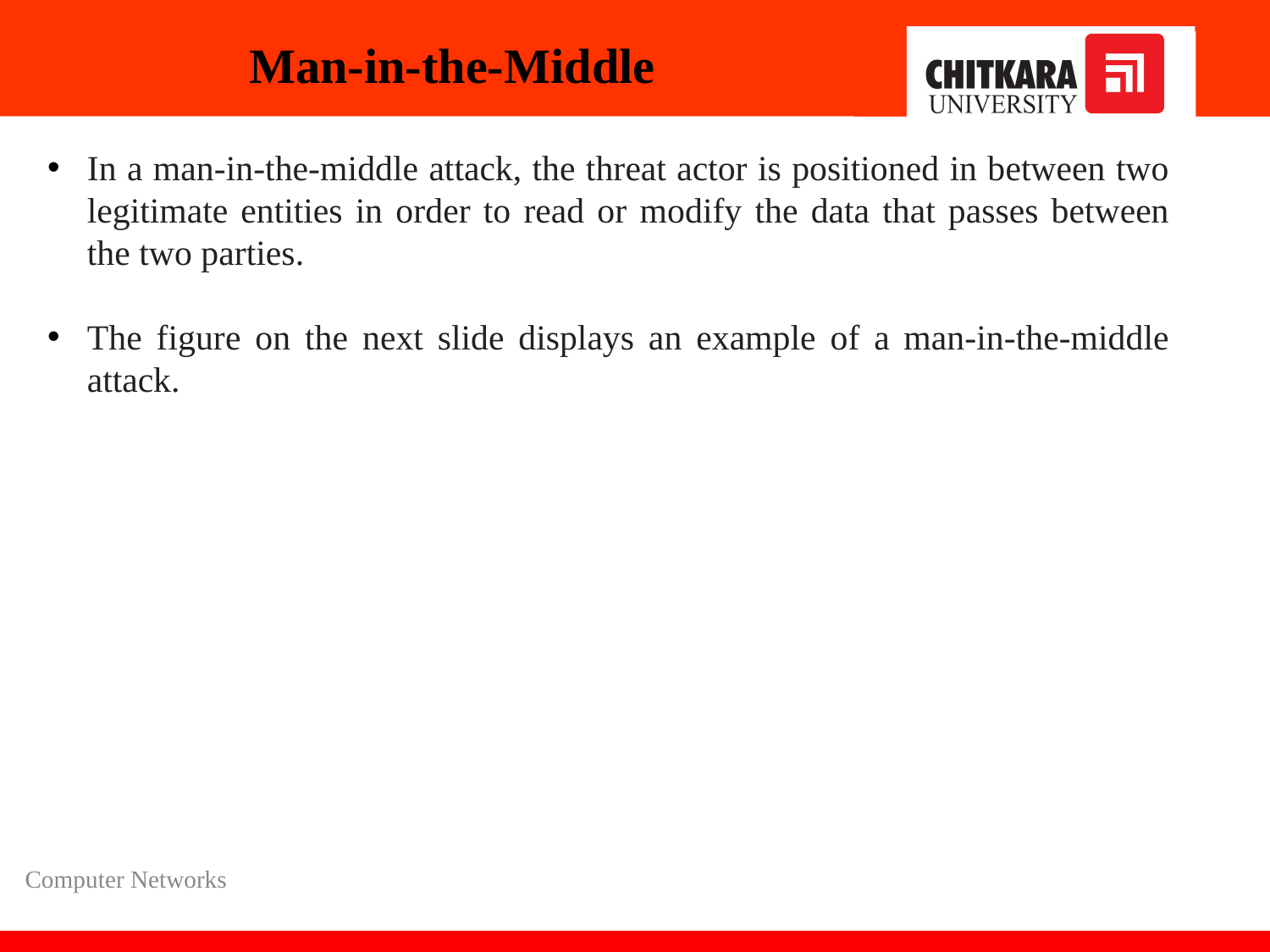

# Man-in-the-Middle
In a man-in-the-middle attack, the threat actor is positioned in between two legitimate entities in order to read or modify the data that passes between the two parties.

The figure on the next slide displays an example of a man-in-the-middle attack.

Computer Networks